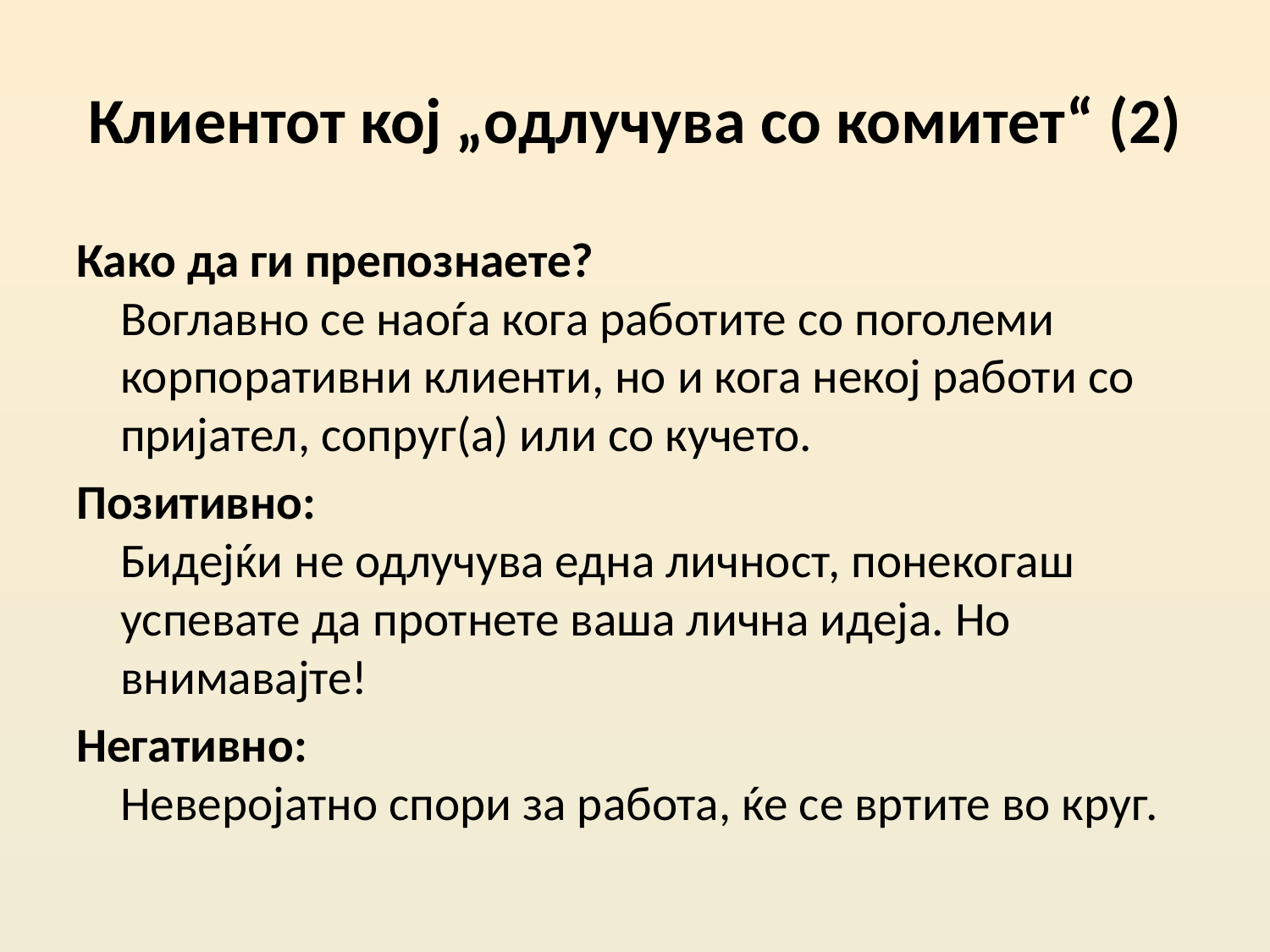

# Клиентот кој „одлучува со комитет“ (2)
Како да ги препознаете?
Воглавно се наоѓа кога работите со поголеми корпоративни клиенти, но и кога некој работи со пријател, сопруг(а) или со кучето.
Позитивно:
Бидејќи не одлучува една личност, понекогаш успевате да протнете ваша лична идеја. Но внимавајте!
Негативно:
Неверојатно спори за работа, ќе се вртите во круг.